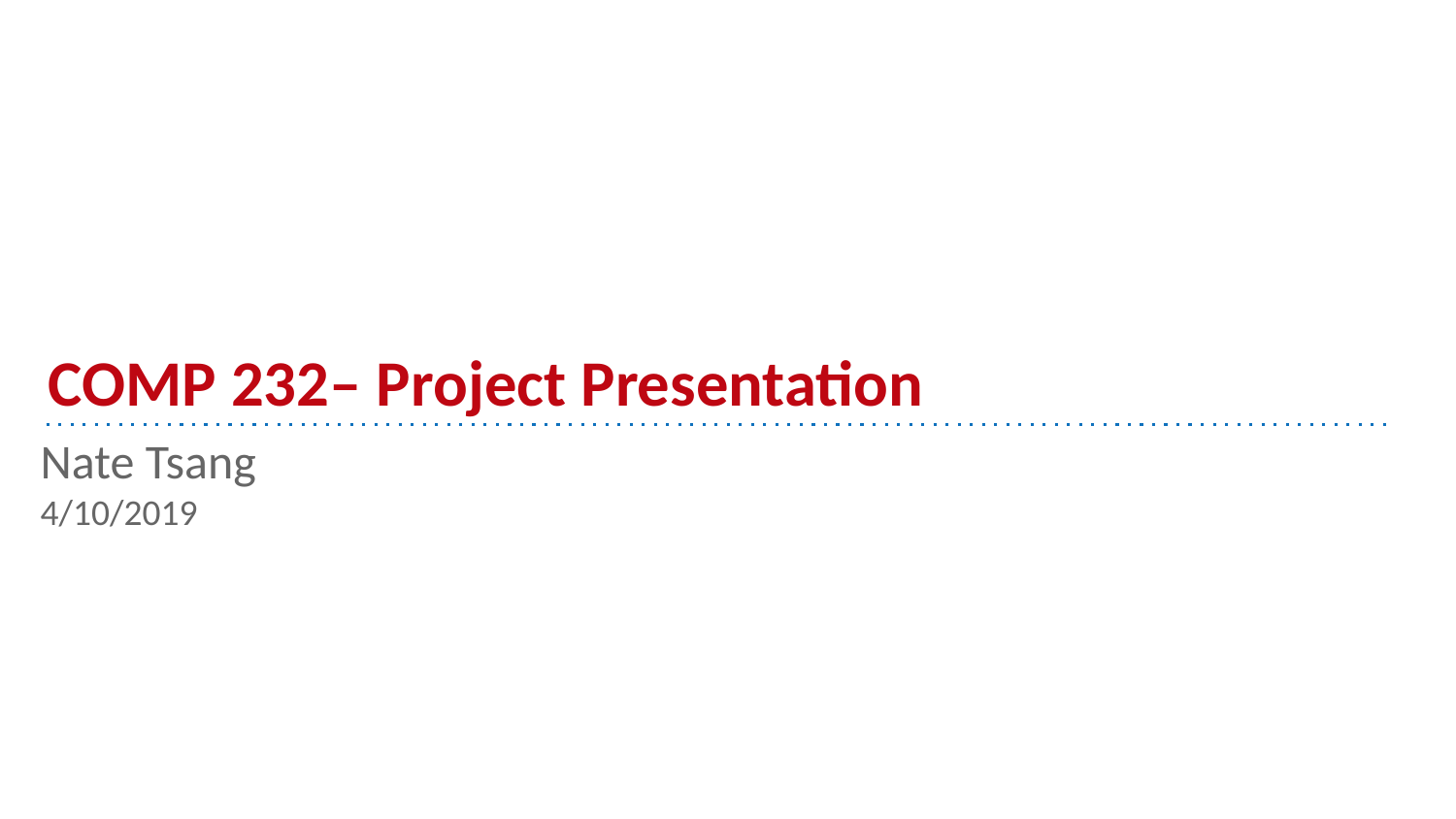

# COMP 232– Project Presentation
Nate Tsang
4/10/2019